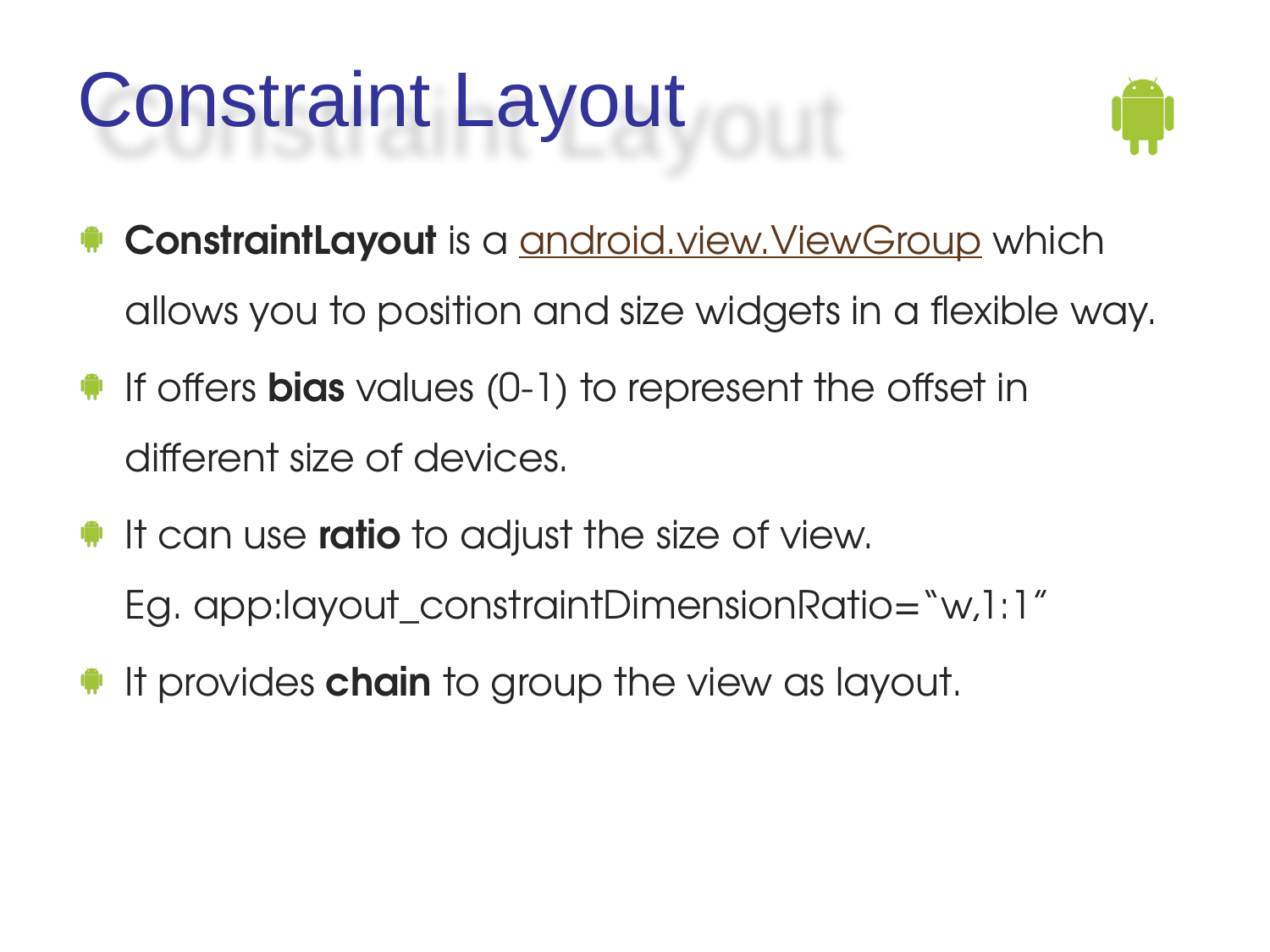

# Constraint Layout
ConstraintLayout is a android.view.ViewGroup which allows you to position and size widgets in a flexible way.
If offers bias values (0-1) to represent the offset in different size of devices.
It can use ratio to adjust the size of view.
Eg. app:layout_constraintDimensionRatio=“w,1:1”
It provides chain to group the view as layout.